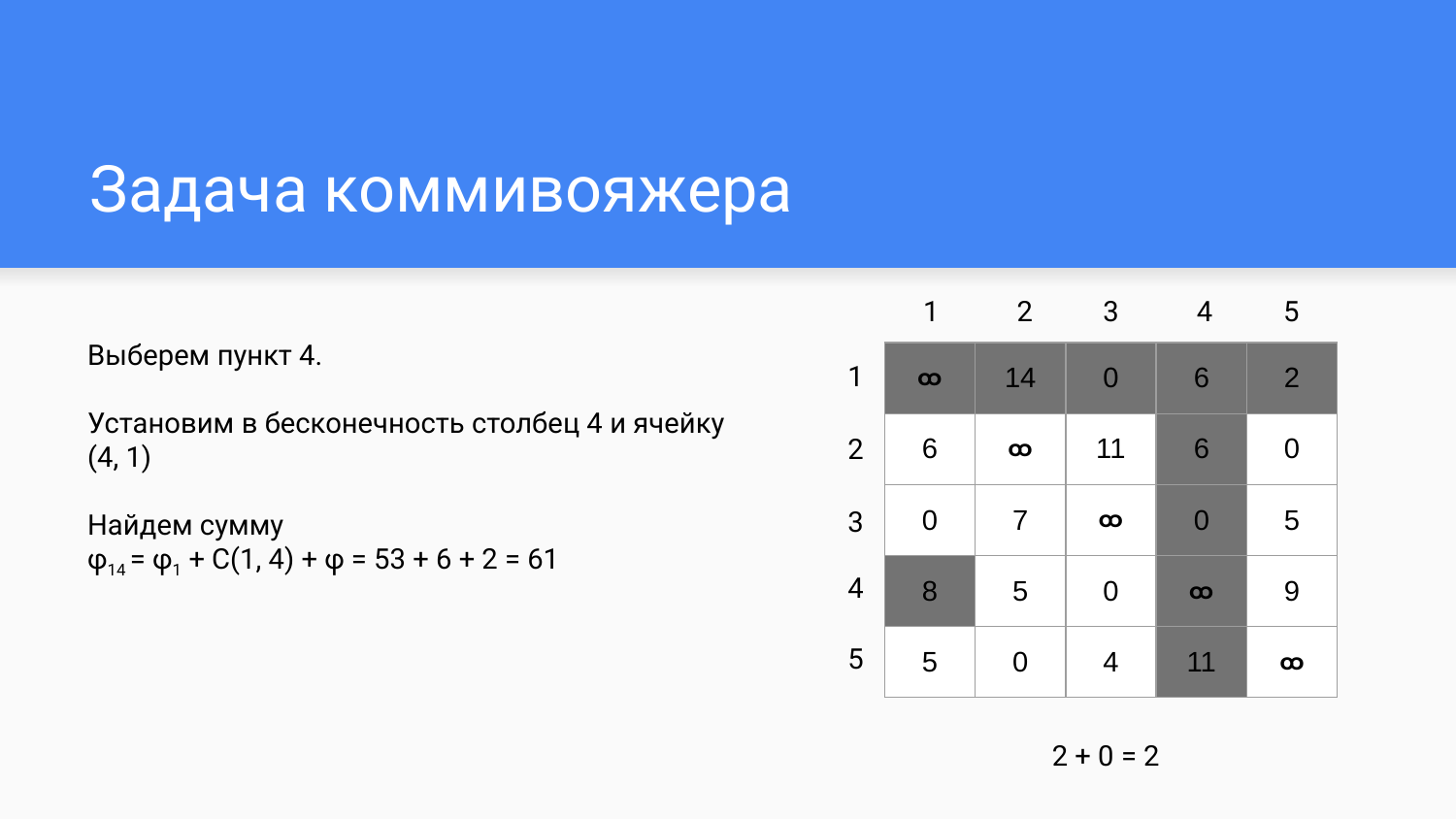

# Задача коммивояжера
1
2
3
4
5
Выберем пункт 4.

Установим в бесконечность столбец 4 и ячейку (4, 1)

Найдем сумму
φ14 = φ1 + C(1, 4) + φ = 53 + 6 + 2 = 61

| ထ | 14 | 0 | 6 | 2 |
| --- | --- | --- | --- | --- |
| 6 | ထ | 11 | 6 | 0 |
| 0 | 7 | ထ | 0 | 5 |
| 8 | 5 | 0 | ထ | 9 |
| 5 | 0 | 4 | 11 | ထ |
1
2
3
4
5
2 + 0 = 2